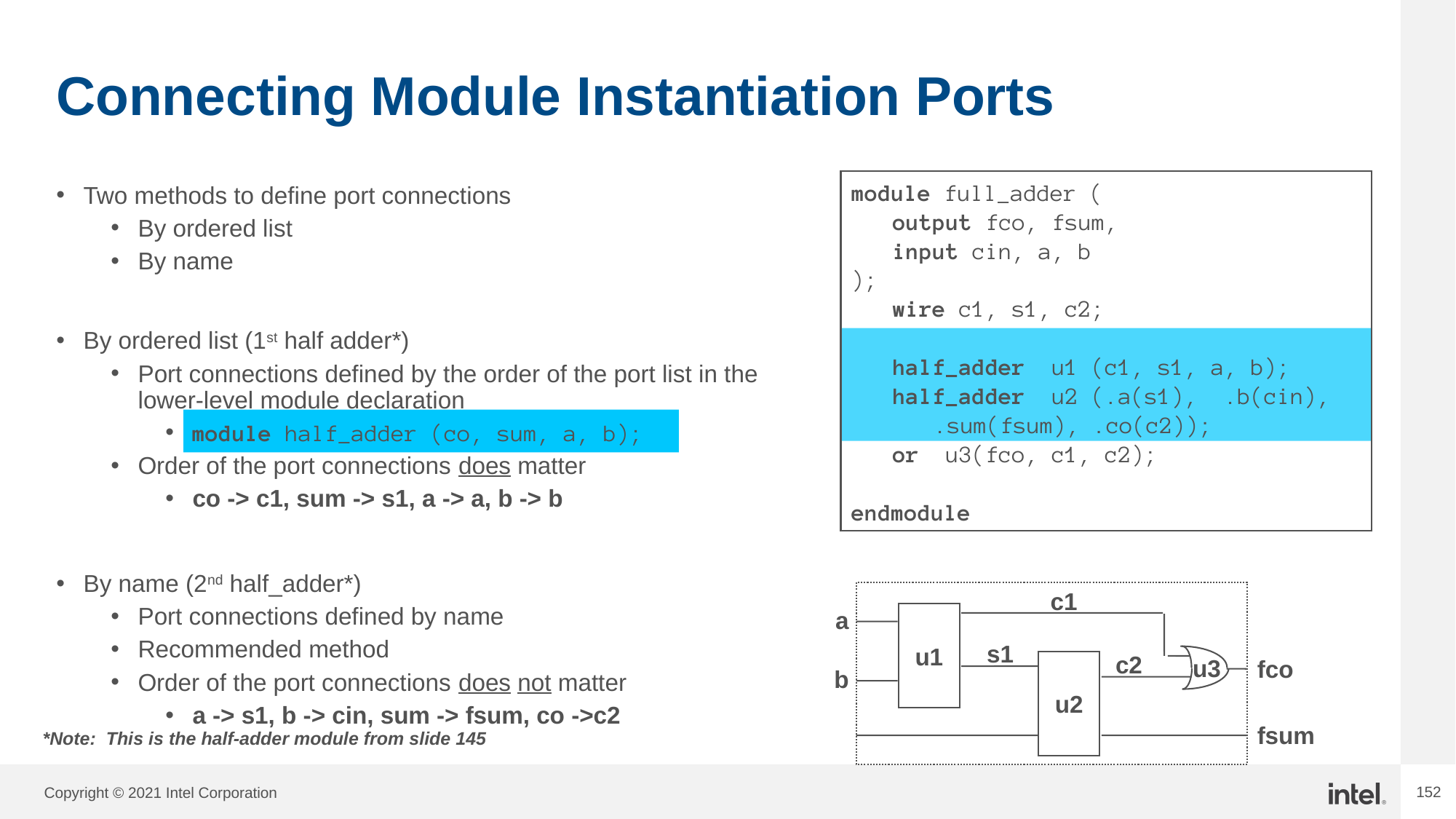

# Connecting Module Instantiation Ports
module full_adder (
	output fco, fsum,
	input cin, a, b
);
	wire c1, s1, c2;

	half_adder  u1 (c1, s1, a, b);
	half_adder  u2 (.a(s1),  .b(cin),
		.sum(fsum), .co(c2));
	or  u3(fco, c1, c2);

endmodule
Two methods to define port connections
By ordered list
By name

By ordered list (1st half adder*)
Port connections defined by the order of the port list in the lower-level module declaration
module half_adder (co, sum, a, b);
Order of the port connections does matter
co -> c1, sum -> s1, a -> a, b -> b

By name (2nd half_adder*)
Port connections defined by name
Recommended method
Order of the port connections does not matter
a -> s1, b -> cin, sum -> fsum, co ->c2

c1
a
u1

s1
c2

u3
fco
u2
b

fsum
*Note:  This is the half-adder module from slide 145